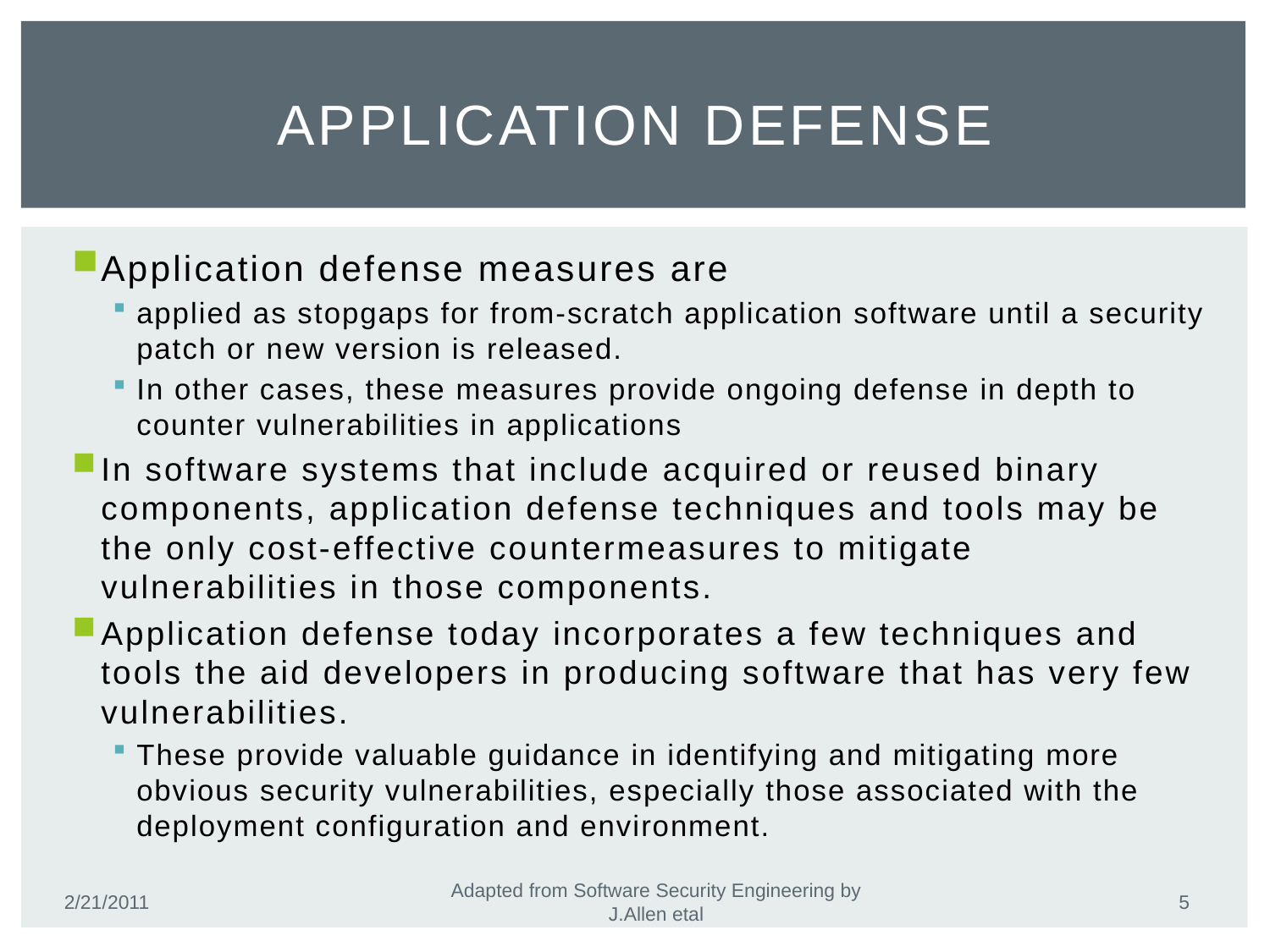

# Application defense
Application defense measures are
applied as stopgaps for from-scratch application software until a security patch or new version is released.
In other cases, these measures provide ongoing defense in depth to counter vulnerabilities in applications
In software systems that include acquired or reused binary components, application defense techniques and tools may be the only cost-effective countermeasures to mitigate vulnerabilities in those components.
Application defense today incorporates a few techniques and tools the aid developers in producing software that has very few vulnerabilities.
These provide valuable guidance in identifying and mitigating more obvious security vulnerabilities, especially those associated with the deployment configuration and environment.

5
2/21/2011
Adapted from Software Security Engineering by J.Allen etal